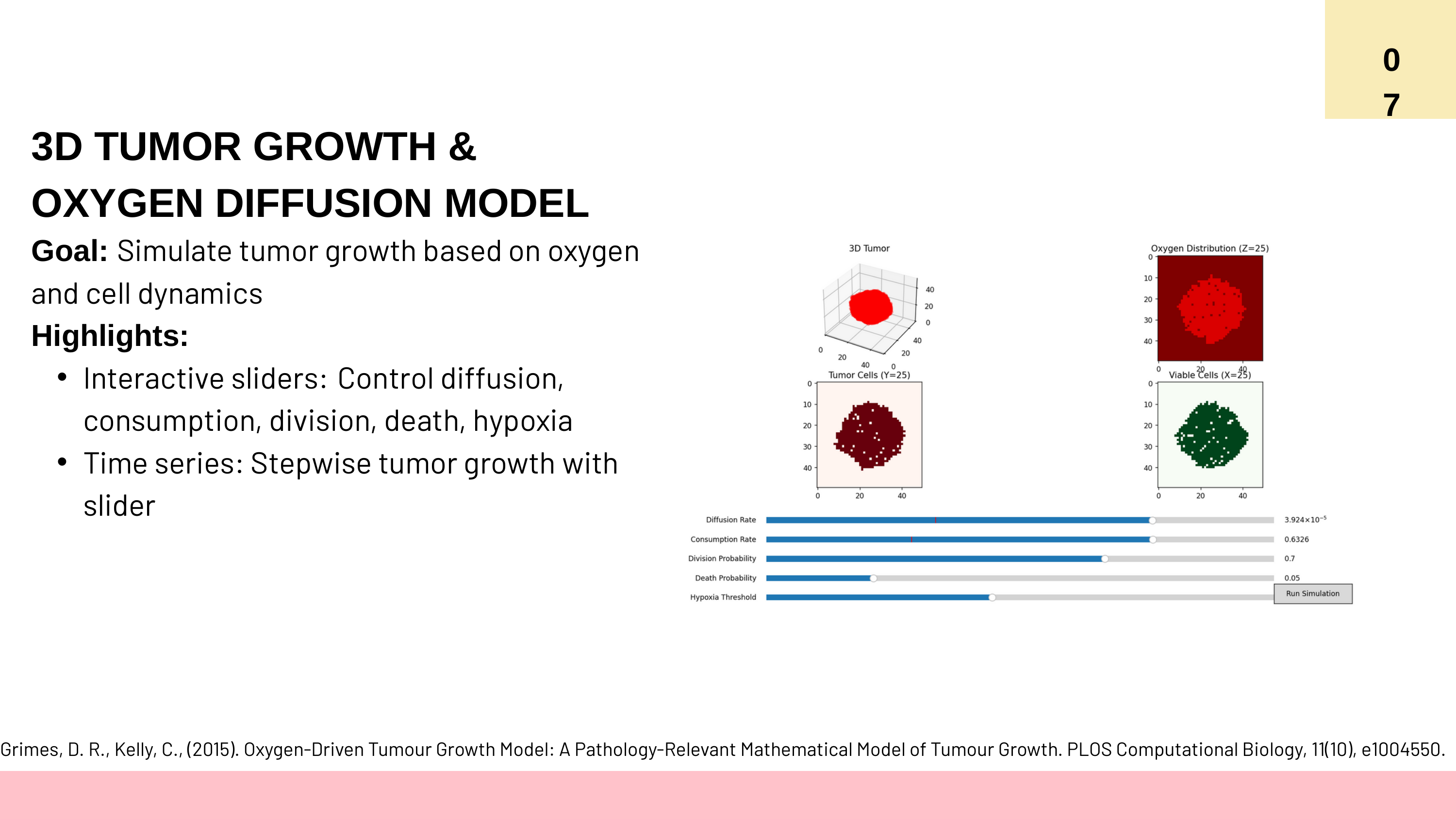

07
3D TUMOR GROWTH & OXYGEN DIFFUSION MODEL
Goal: Simulate tumor growth based on oxygen and cell dynamics
Highlights:
Interactive sliders: Control diffusion, consumption, division, death, hypoxia
Time series: Stepwise tumor growth with slider

Grimes, D. R., Kelly, C., (2015). Oxygen-Driven Tumour Growth Model: A Pathology-Relevant Mathematical Model of Tumour Growth. PLOS Computational Biology, 11(10), e1004550.